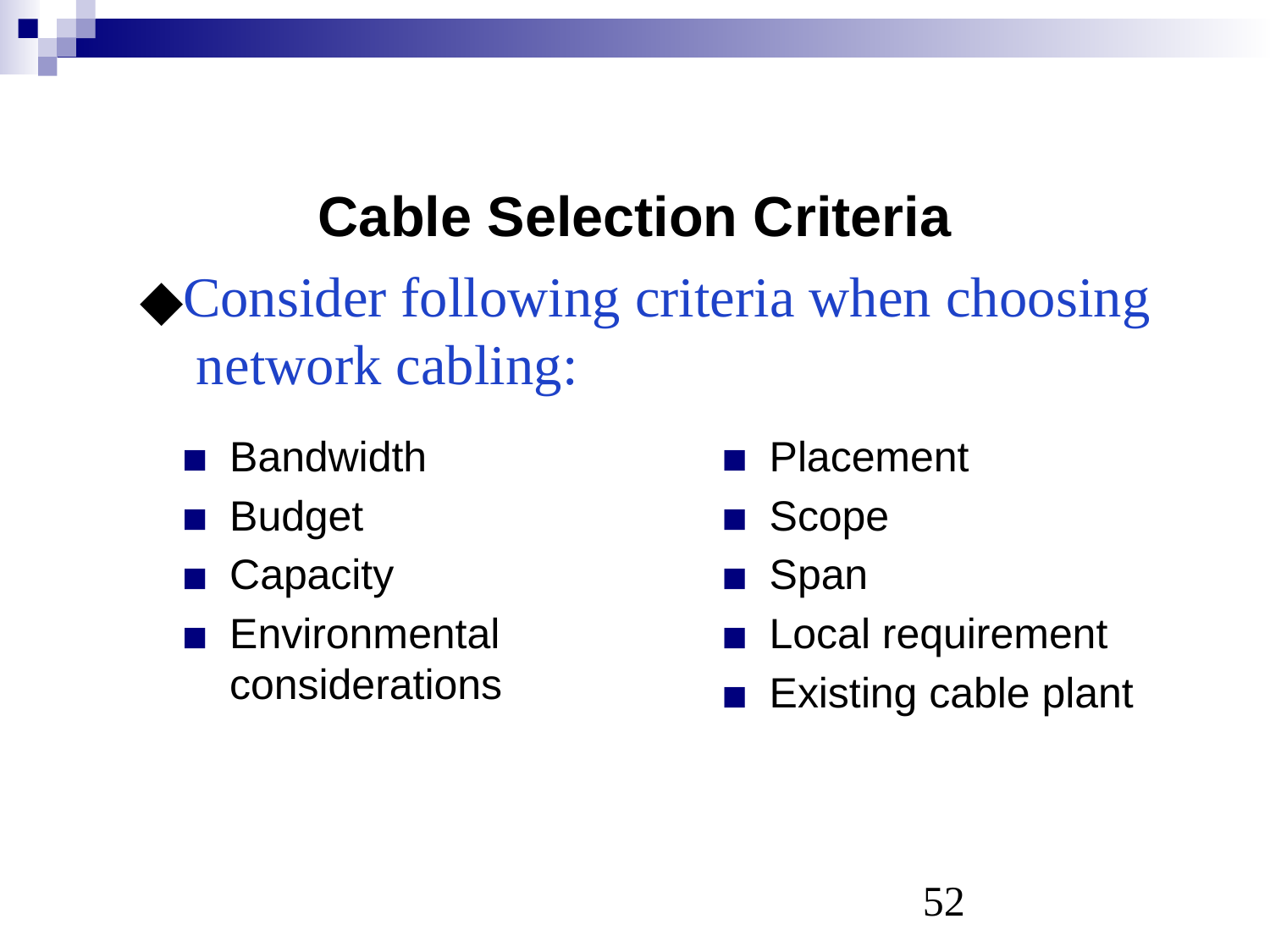

Cable Selection Criteria
Consider following criteria when choosing
    network cabling:
Bandwidth
Budget
Capacity
Environmental considerations
Placement
Scope
Span
Local requirement
Existing cable plant

52